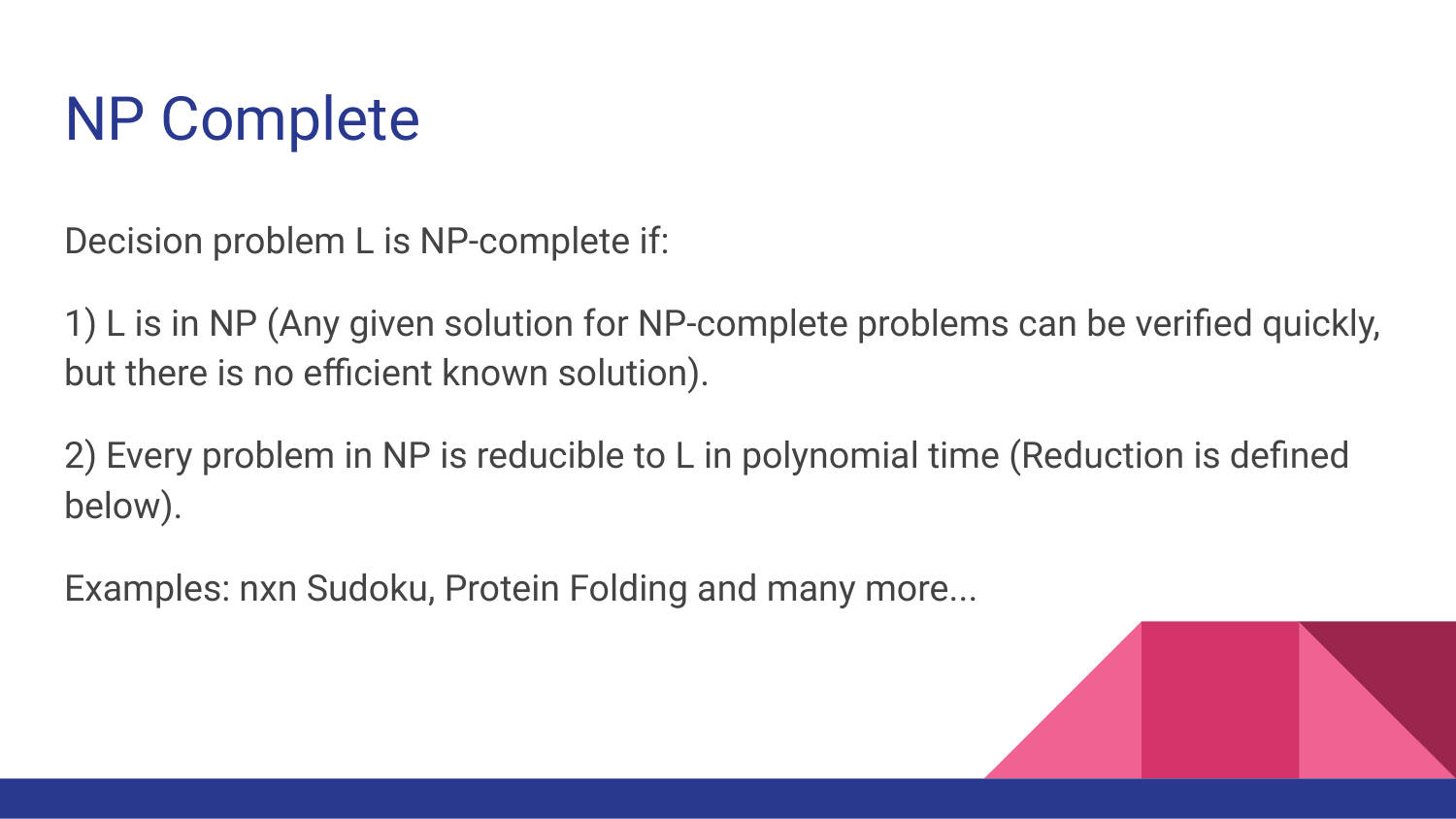

# NP Complete
Decision problem L is NP-complete if:
1) L is in NP (Any given solution for NP-complete problems can be verified quickly, but there is no efficient known solution).
2) Every problem in NP is reducible to L in polynomial time (Reduction is defined below).
Examples: nxn Sudoku, Protein Folding and many more...